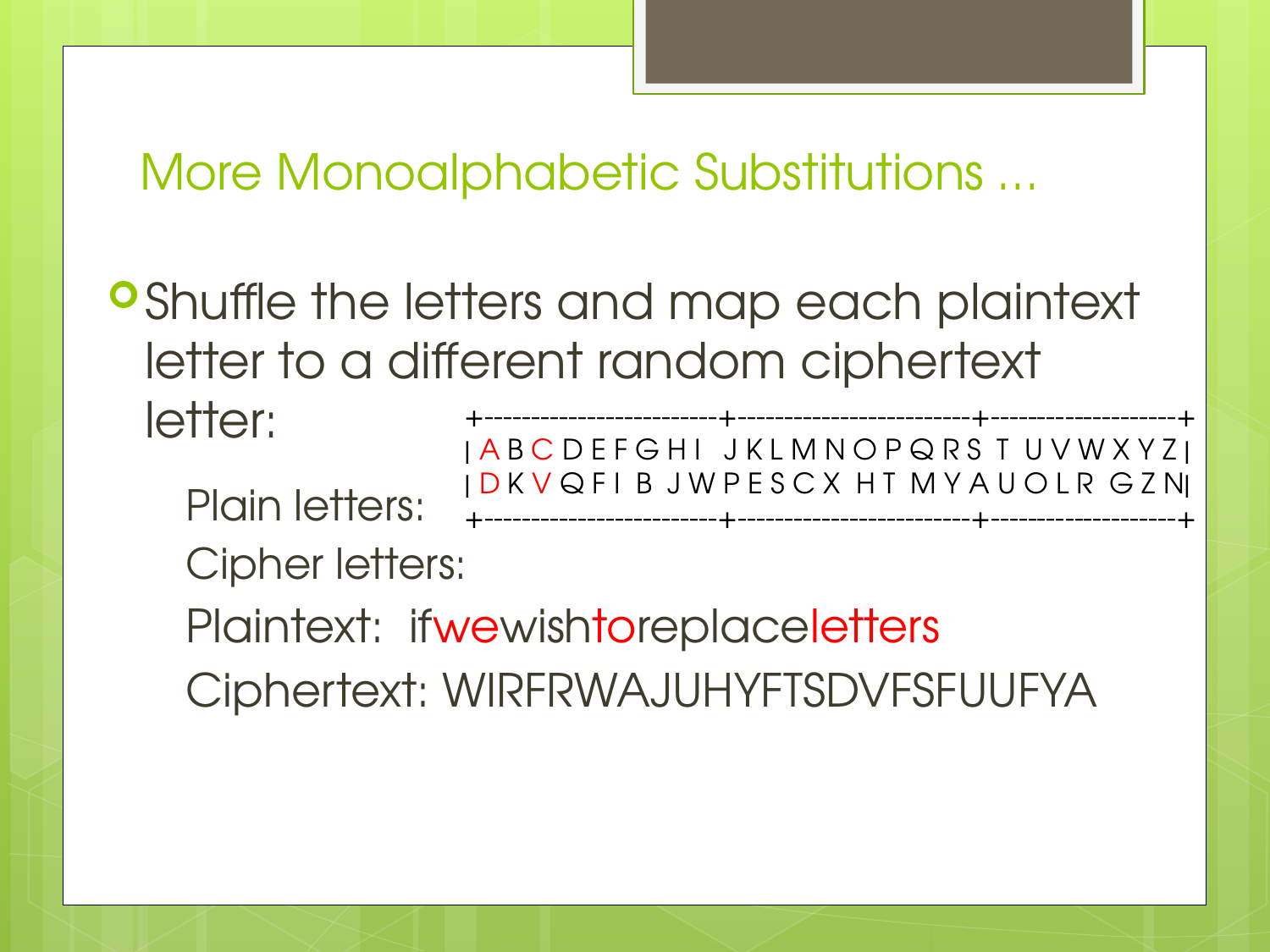

# More Monoalphabetic Substitutions …

Shuffle the letters and map each plaintext letter to a different random ciphertext letter:

Plain letters:
Cipher letters:
Plaintext:  ifwewishtoreplaceletters
Ciphertext: WIRFRWAJUHYFTSDVFSFUUFYA

+-------------------------+-------------------------+--------------------+
| A B C D E F G H I   J K L M N O P Q R S  T  U V W X Y Z |
| D K V Q F I  B  J W P E S C X  H T  M Y A U O L R  G Z N|
+-------------------------+-------------------------+--------------------+